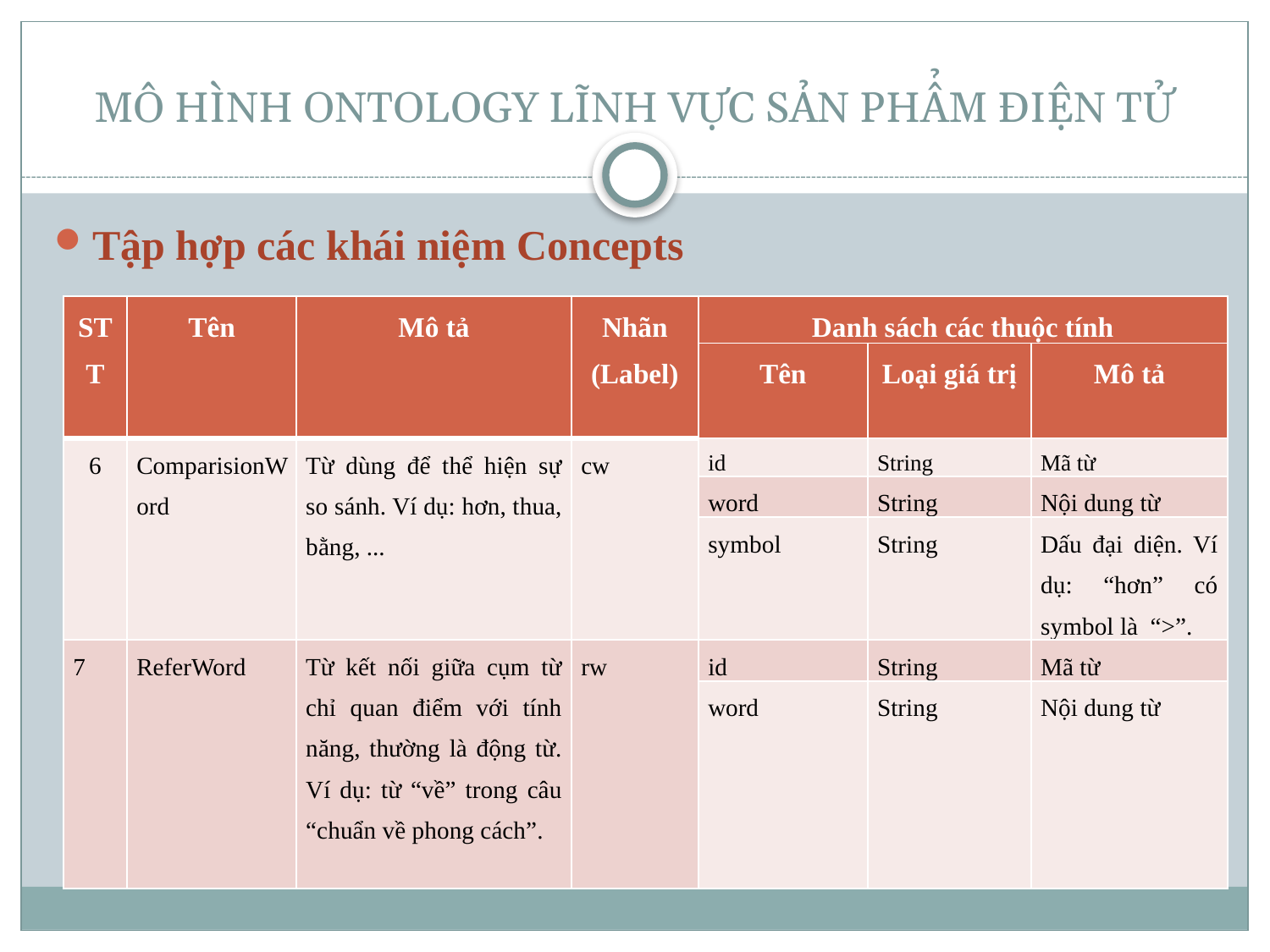

# MÔ HÌNH ONTOLOGY LĨNH VỰC SẢN PHẨM ĐIỆN TỬ
Tập hợp các khái niệm Concepts

| STT | Tên | Mô tả | Nhãn (Label) | Danh sách các thuộc tính |  |  |
| --- | --- | --- | --- | --- | --- | --- |
|  |  |  |  | Tên | Loại giá trị | Mô tả |
| 6 | ComparisionWord | Từ dùng để thể hiện sự so sánh. Ví dụ: hơn, thua, bằng, ... | cw | id | String | Mã từ |
|  |  |  |  | word | String | Nội dung từ |
|  |  |  |  | symbol | String | Dấu đại diện. Ví dụ: “hơn” có symbol là “>”. |
| 7 | ReferWord | Từ kết nối giữa cụm từ chỉ quan điểm với tính năng, thường là động từ. Ví dụ: từ “về” trong câu “chuẩn về phong cách”. | rw | id | String | Mã từ |
|  |  |  |  | word | String | Nội dung từ |